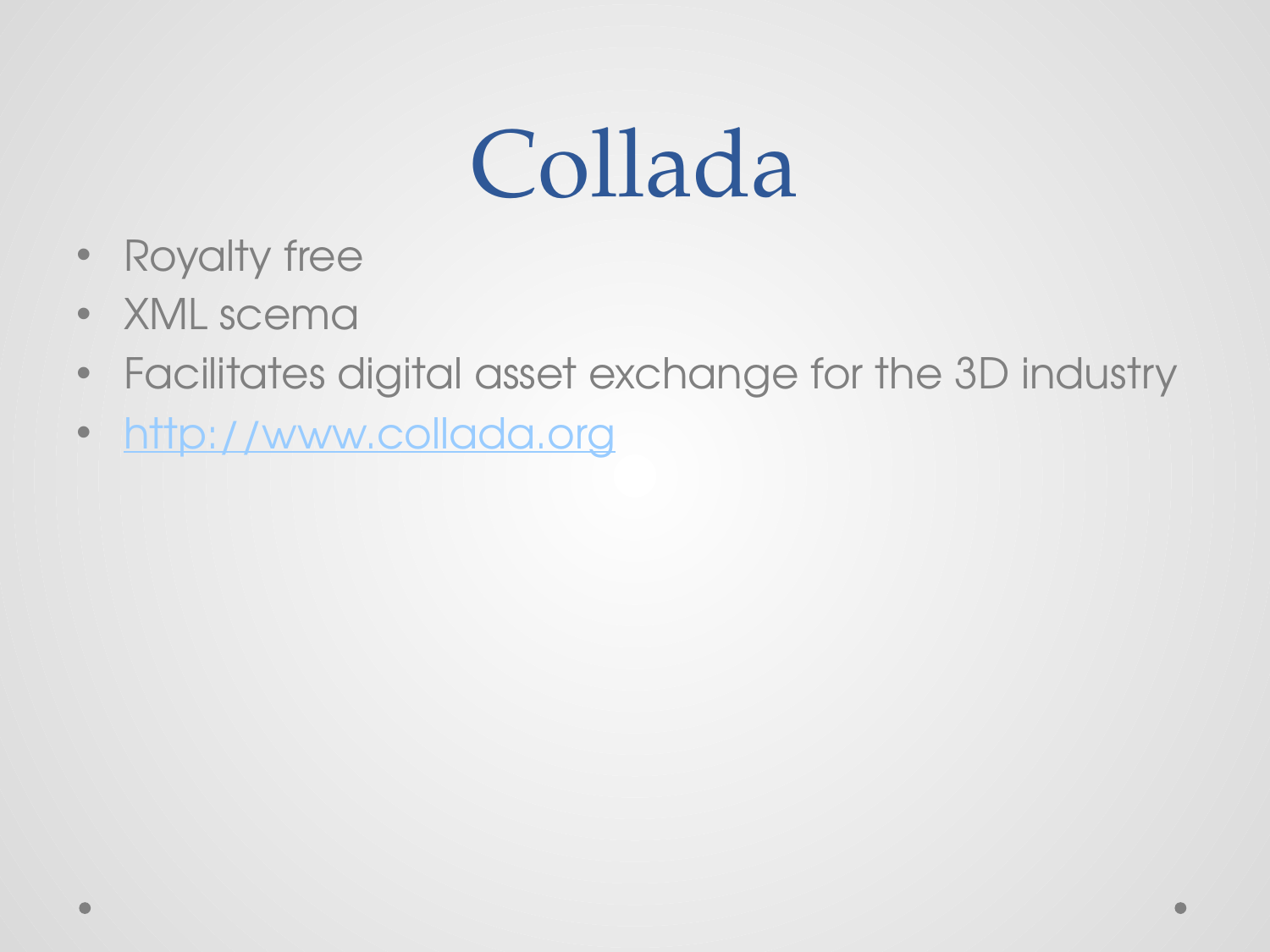

# Collada
Royalty free
XML scema
Facilitates digital asset exchange for the 3D industry
http://www.collada.org